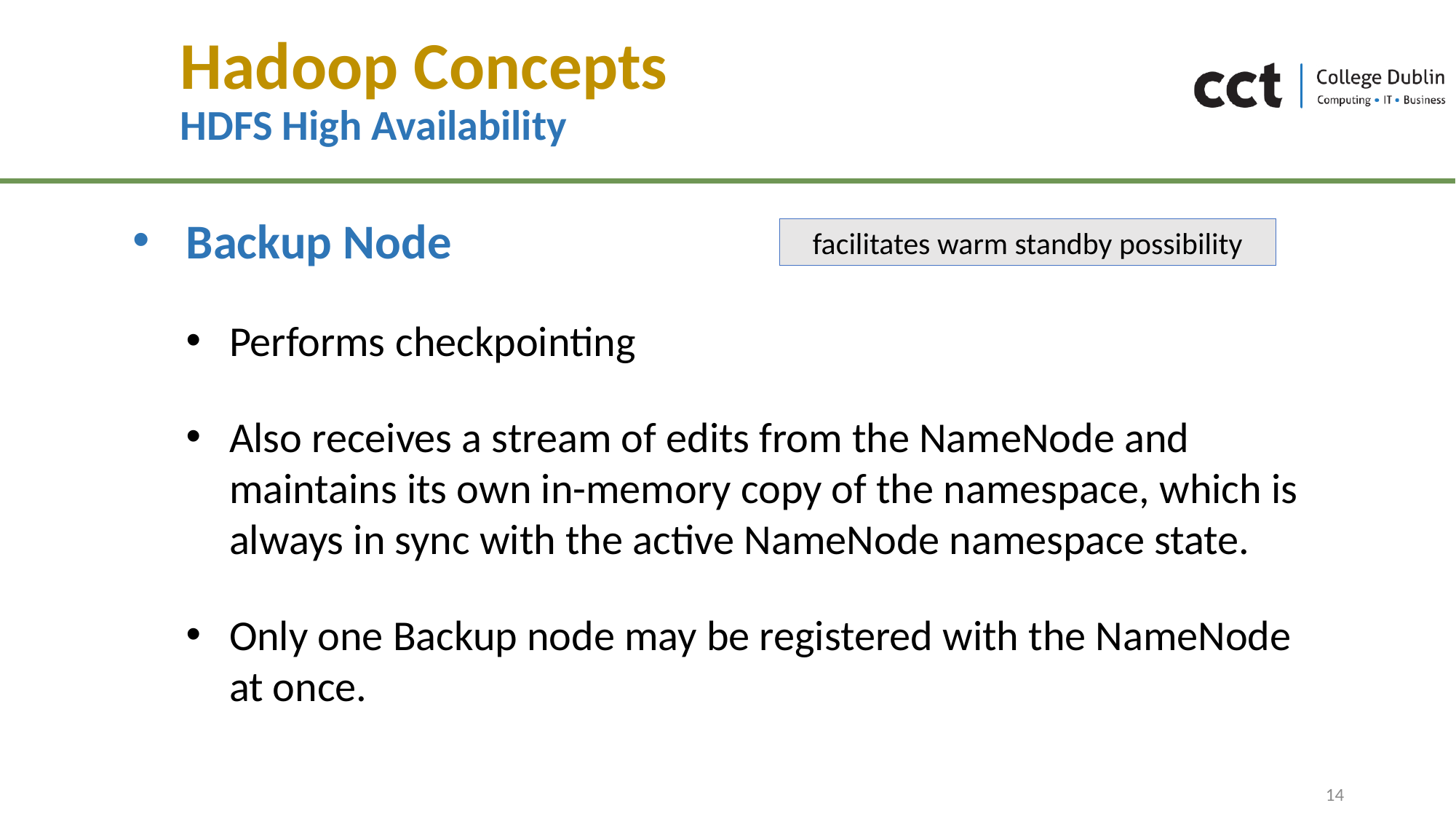

# Hadoop Concepts HDFS High Availability
Backup Node
Performs checkpointing
Also receives a stream of edits from the NameNode and maintains its own in-memory copy of the namespace, which is always in sync with the active NameNode namespace state.
Only one Backup node may be registered with the NameNode at once.
facilitates warm standby possibility
14